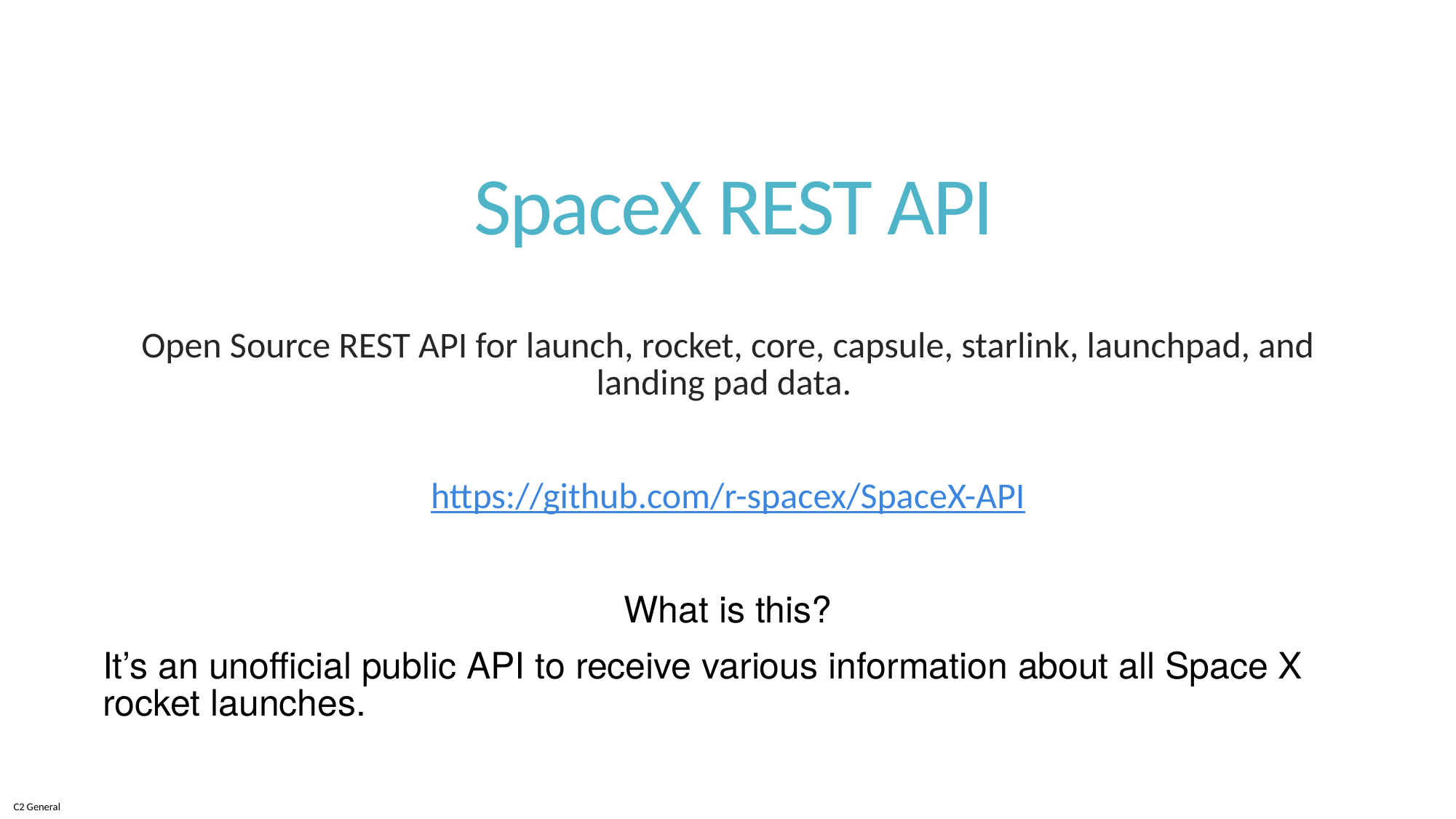

SpaceX REST API

Open Source REST API for launch, rocket, core, capsule, starlink, launchpad, and landing pad data.

https://github.com/r-spacex/SpaceX-API

What is this?
It’s an unofficial public API to receive various information about all Space X rocket launches.